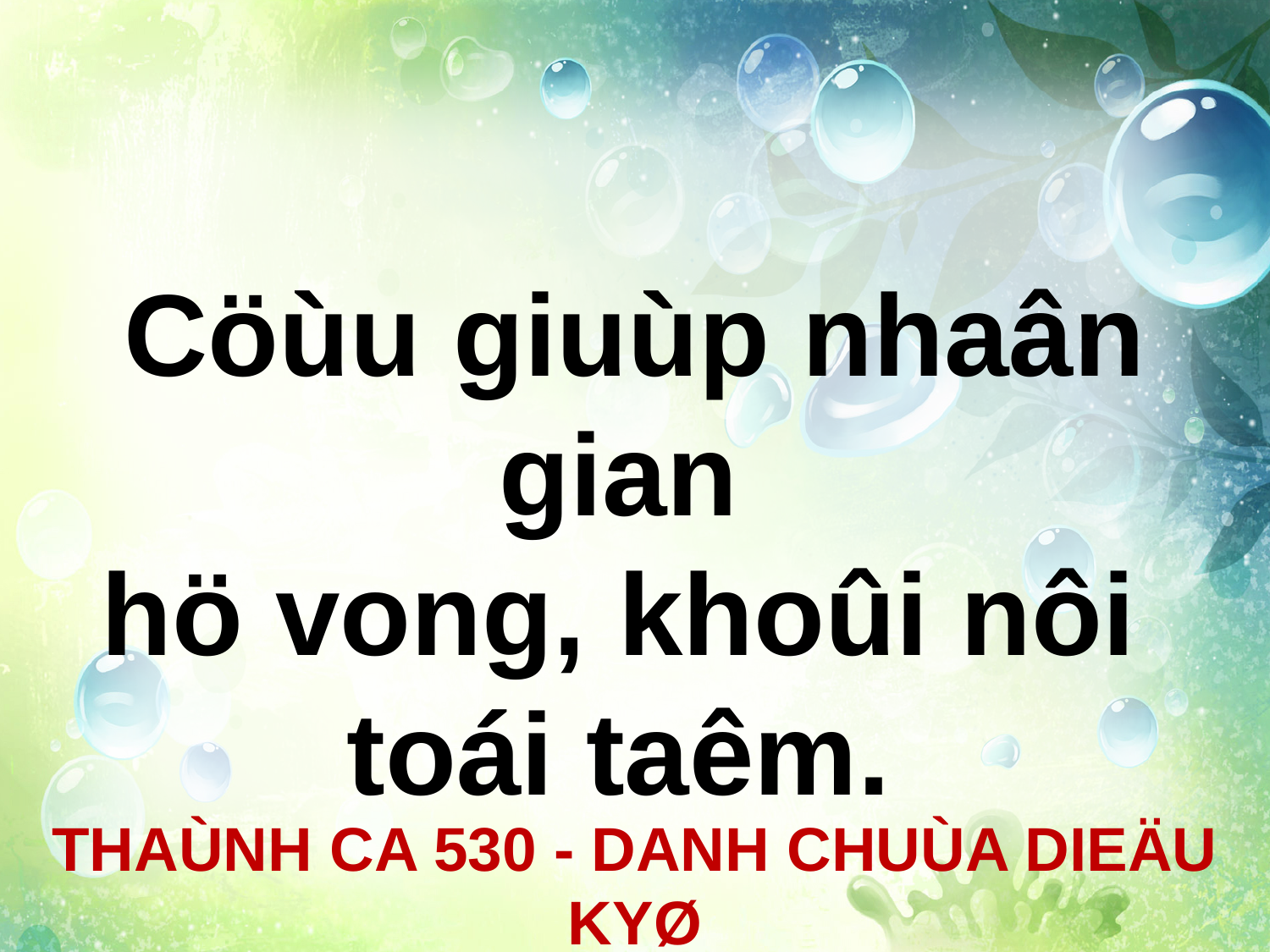

Cöùu giuùp nhaân gian
hö vong, khoûi nôi
toái taêm.
THAÙNH CA 530 - DANH CHUÙA DIEÄU KYØ